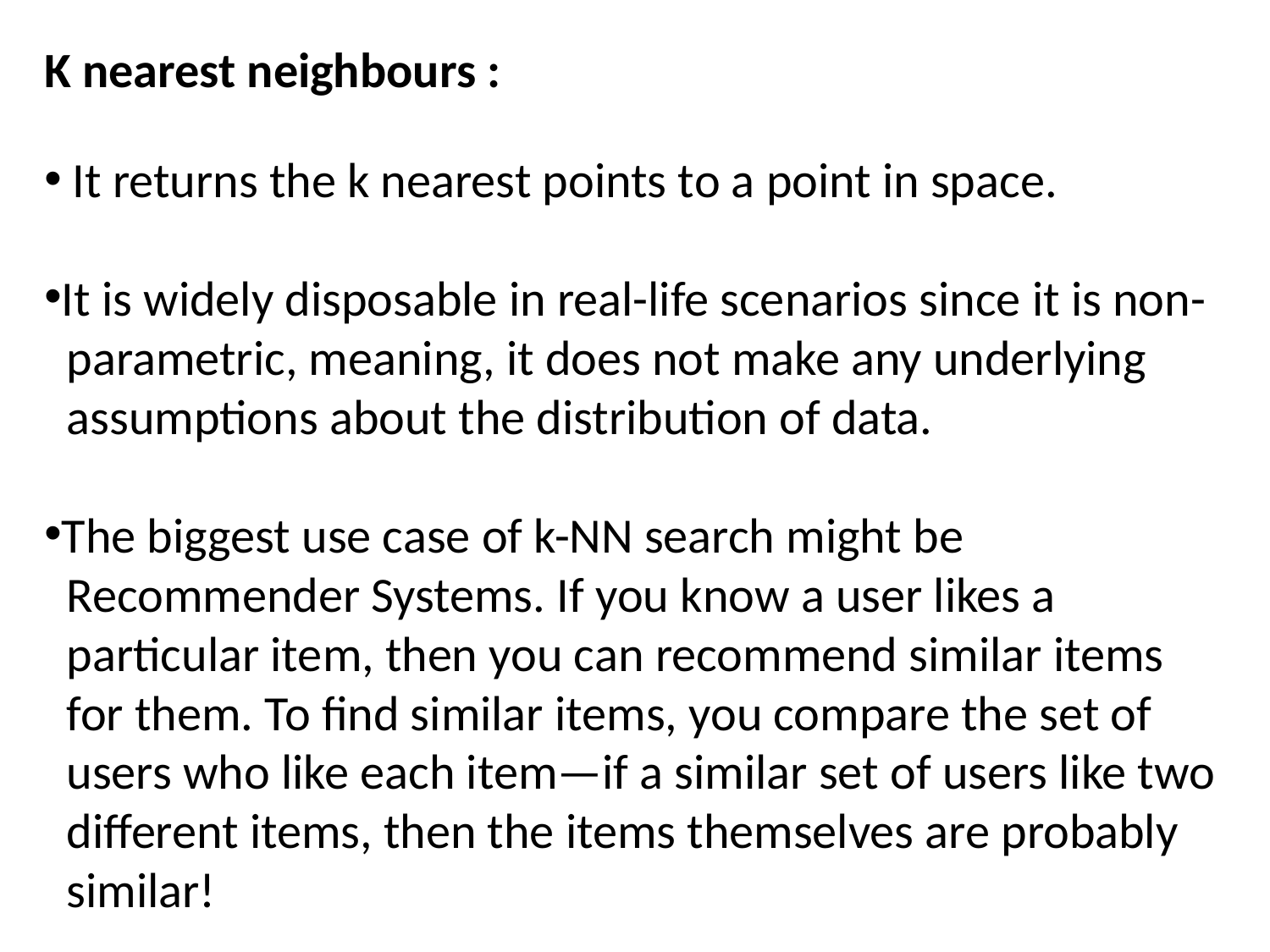

K nearest neighbours :

 It returns the k nearest points to a point in space.

It is widely disposable in real-life scenarios since it is non-
  parametric, meaning, it does not make any underlying
  assumptions about the distribution of data.

The biggest use case of k-NN search might be
  Recommender Systems. If you know a user likes a
  particular item, then you can recommend similar items
  for them. To find similar items, you compare the set of
  users who like each item—if a similar set of users like two
  different items, then the items themselves are probably
  similar!